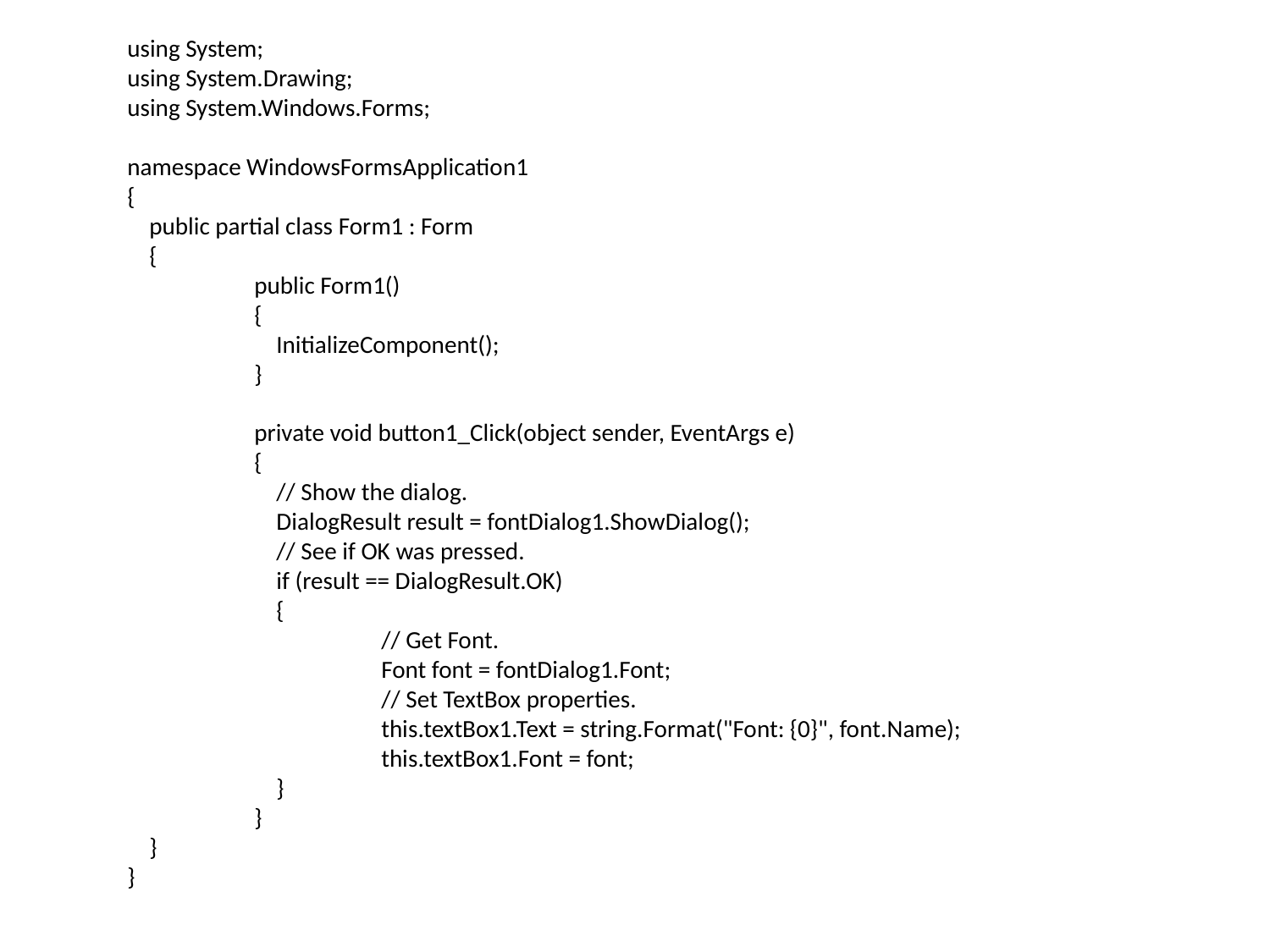

using System;
using System.Drawing;
using System.Windows.Forms;

namespace WindowsFormsApplication1
{
    public partial class Form1 : Form
    {
	public Form1()
	{
	    InitializeComponent();
	}

	private void button1_Click(object sender, EventArgs e)
	{
	    // Show the dialog.
	    DialogResult result = fontDialog1.ShowDialog();
	    // See if OK was pressed.
	    if (result == DialogResult.OK)
	    {
		// Get Font.
		Font font = fontDialog1.Font;
		// Set TextBox properties.
		this.textBox1.Text = string.Format("Font: {0}", font.Name);
		this.textBox1.Font = font;
	    }
	}
    }
}